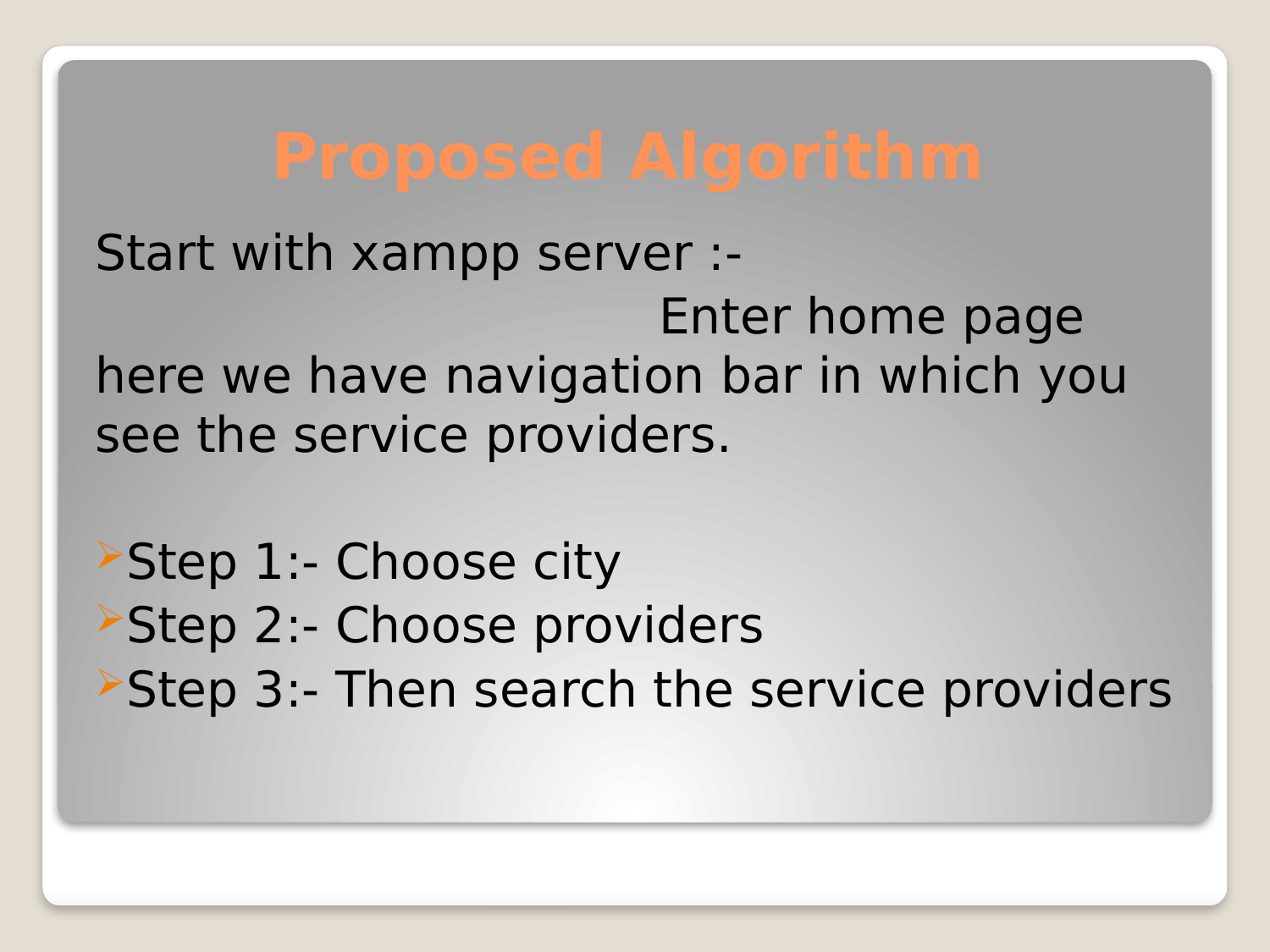

# Proposed Algorithm
Start with xampp server :-
                                    Enter home page here we have navigation bar in which you see the service providers.

Step 1:- Choose city
Step 2:- Choose providers
Step 3:- Then search the service providers